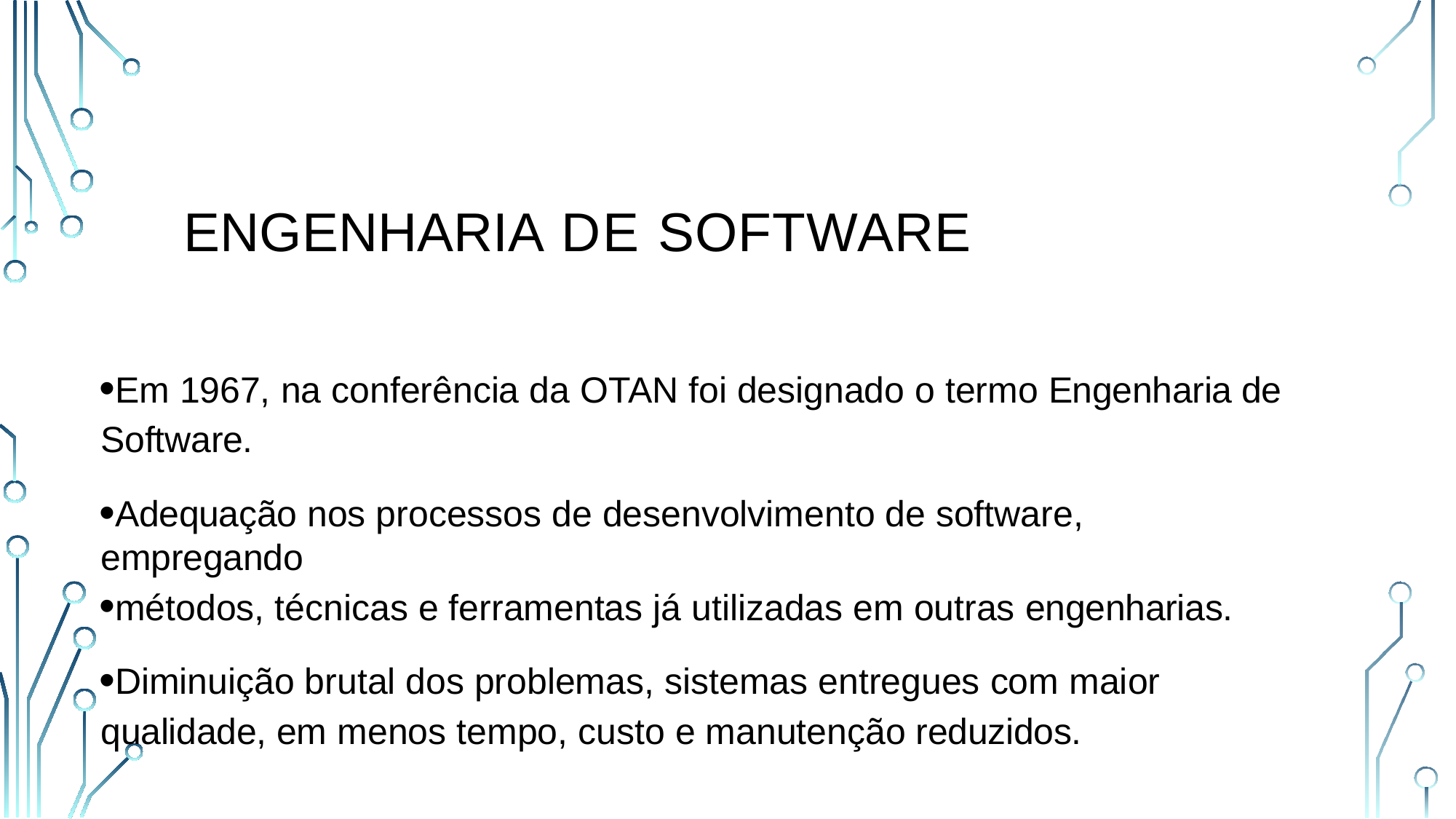

# Engenharia de Software
Em 1967, na conferência da OTAN foi designado o termo Engenharia de Software.
Adequação nos processos de desenvolvimento de software, empregando
métodos, técnicas e ferramentas já utilizadas em outras engenharias.
Diminuição brutal dos problemas, sistemas entregues com maior qualidade, em menos tempo, custo e manutenção reduzidos.